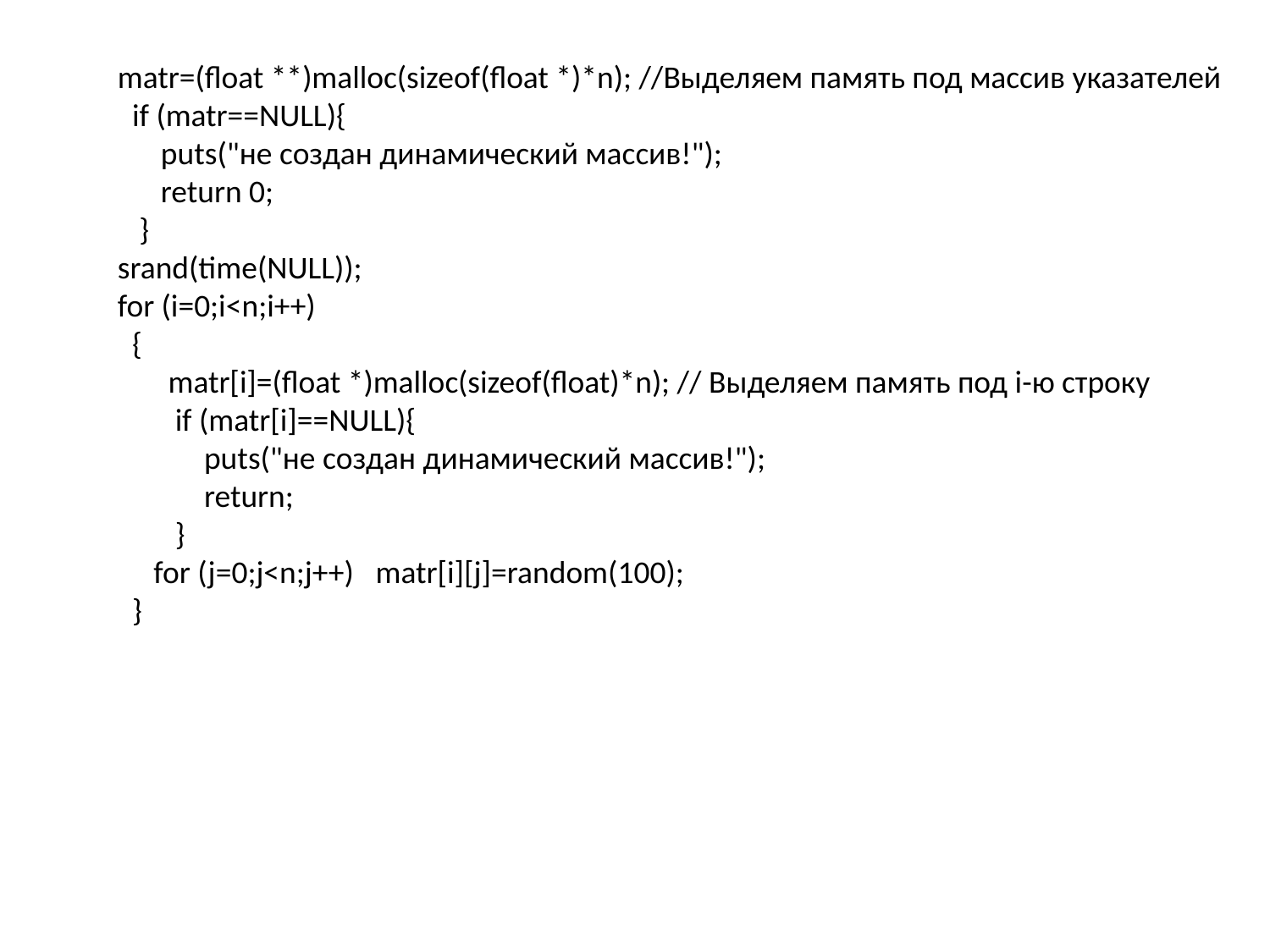

matr=(float **)malloc(sizeof(float *)*n); //Выделяем память под массив указателей
  if (matr==NULL){
      puts("не создан динамический массив!");
      return 0;
   }
srand(time(NULL));
for (i=0;i<n;i++)
  {
       matr[i]=(float *)malloc(sizeof(float)*n); // Выделяем память под i-ю строку
        if (matr[i]==NULL){
            puts("не создан динамический массив!");
            return;
        }
     for (j=0;j<n;j++)   matr[i][j]=random(100);
  }